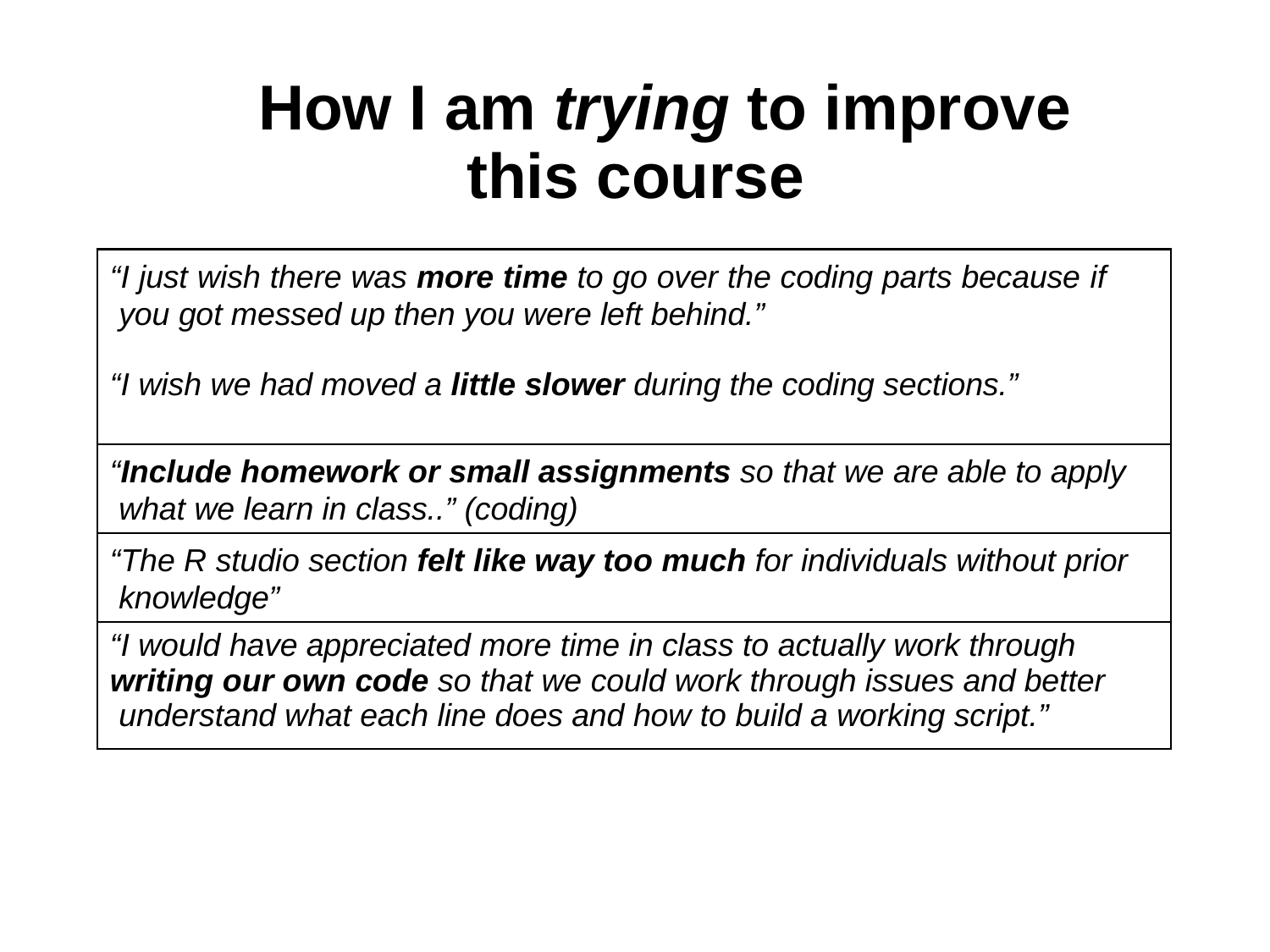

# How I am trying to improve this course
| “I just wish there was more time to go over the coding parts because if you got messed up then you were left behind.” “I wish we had moved a little slower during the coding sections.” |
| --- |
| “Include homework or small assignments so that we are able to apply what we learn in class..” (coding) |
| “The R studio section felt like way too much for individuals without prior knowledge” |
| “I would have appreciated more time in class to actually work through writing our own code so that we could work through issues and better understand what each line does and how to build a working script.” |